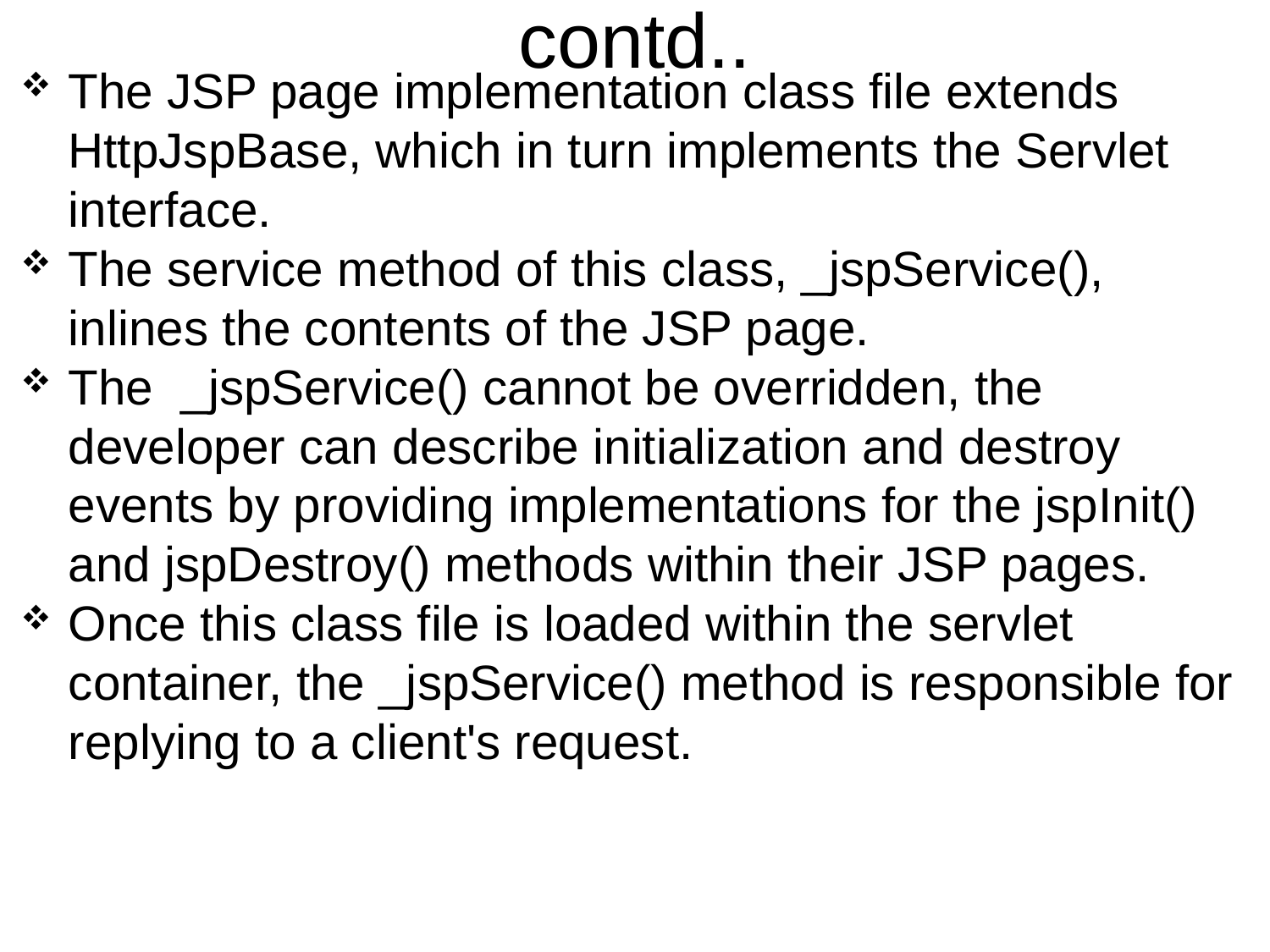

contd..
The JSP page implementation class file extends HttpJspBase, which in turn implements the Servlet interface.
The service method of this class, _jspService(),  inlines the contents of the JSP page.
The  _jspService() cannot be overridden, the developer can describe initialization and destroy events by providing implementations for the jspInit() and jspDestroy() methods within their JSP pages.
Once this class file is loaded within the servlet container, the _jspService() method is responsible for replying to a client's request.